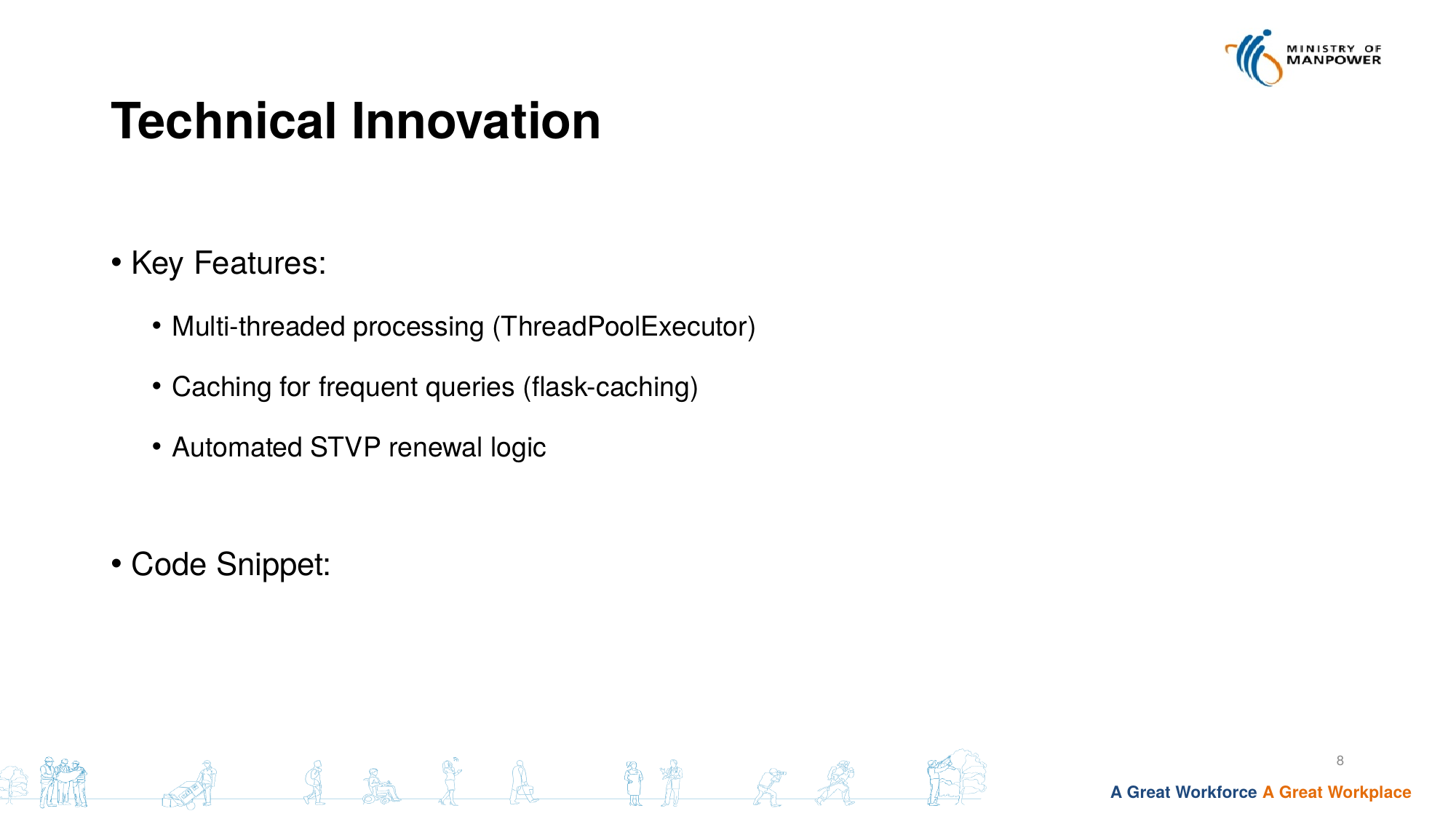

# Technical Innovation
Key Features:
Multi-threaded processing (ThreadPoolExecutor)
Caching for frequent queries (flask-caching)
Automated STVP renewal logic

Code Snippet:

8